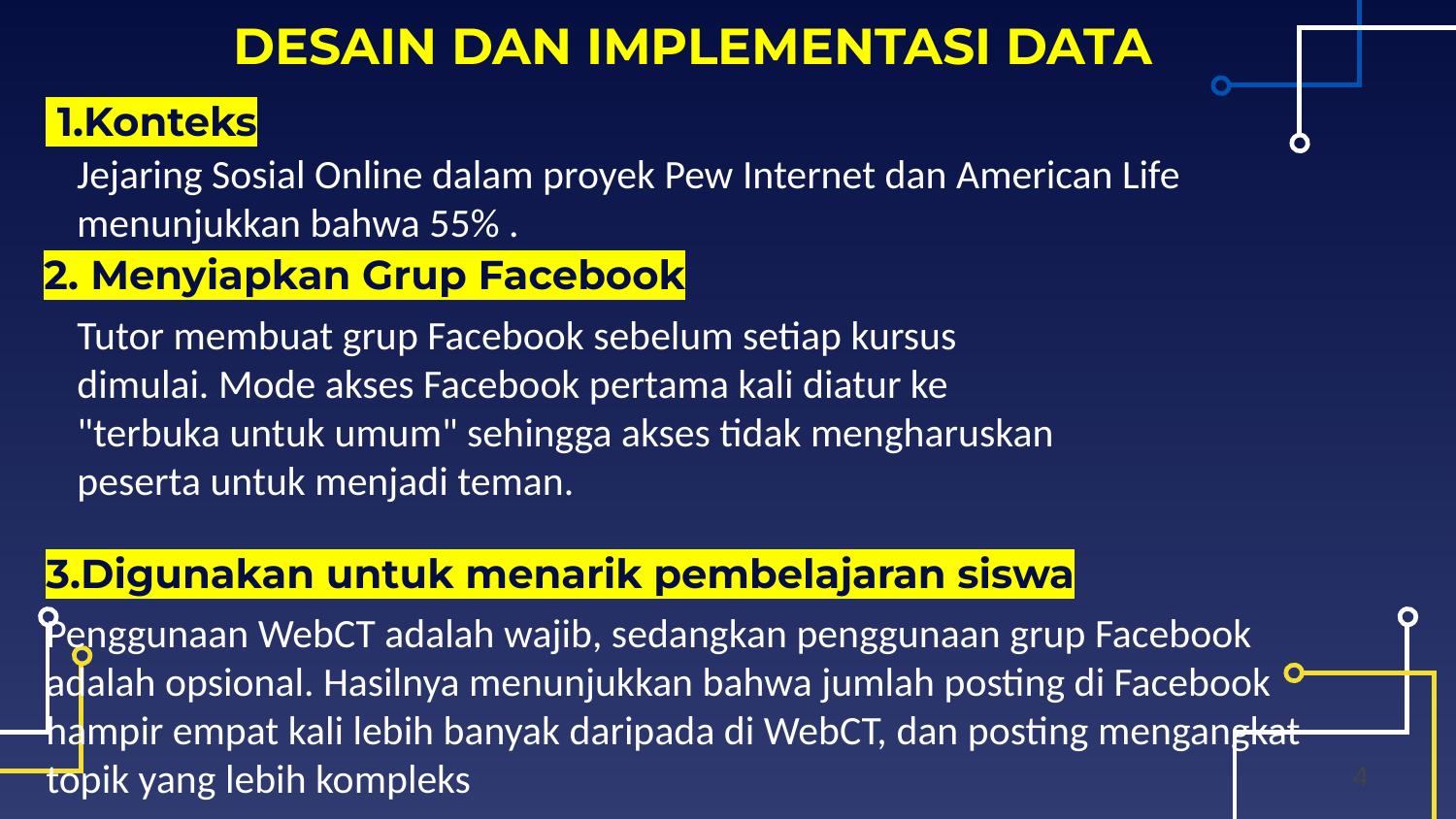

# DESAIN DAN IMPLEMENTASI DATA
 1.Konteks
Jejaring Sosial Online dalam proyek Pew Internet dan American Life menunjukkan bahwa 55% .
2. Menyiapkan Grup Facebook
Tutor membuat grup Facebook sebelum setiap kursus dimulai. Mode akses Facebook pertama kali diatur ke "terbuka untuk umum" sehingga akses tidak mengharuskan peserta untuk menjadi teman.

3.Digunakan untuk menarik pembelajaran siswa
Penggunaan WebCT adalah wajib, sedangkan penggunaan grup Facebook adalah opsional. Hasilnya menunjukkan bahwa jumlah posting di Facebook hampir empat kali lebih banyak daripada di WebCT, dan posting mengangkat topik yang lebih kompleks
4